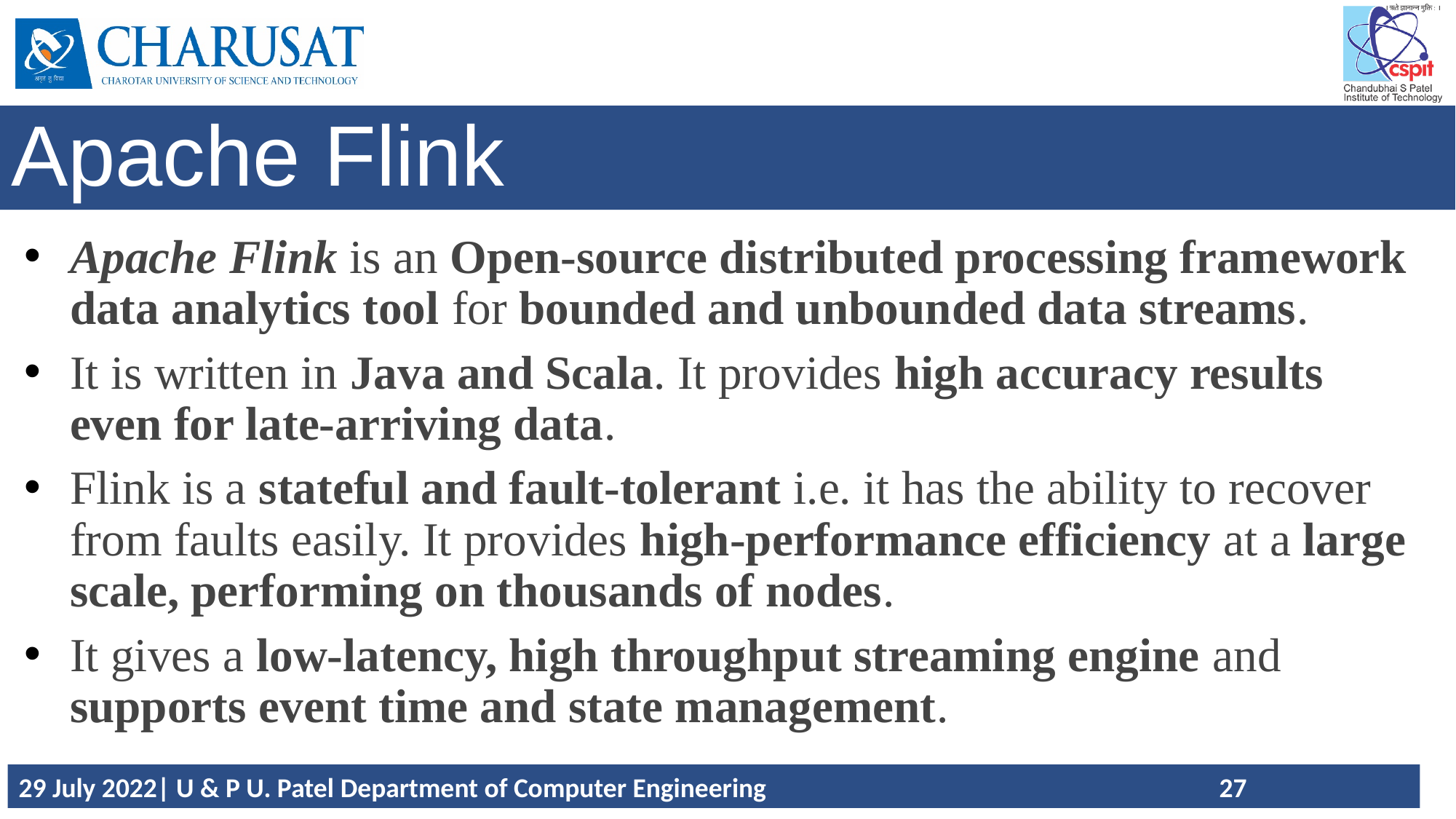

# Apache Flink
Apache Flink is an Open-source distributed processing framework data analytics tool for bounded and unbounded data streams.
It is written in Java and Scala. It provides high accuracy results even for late-arriving data.
Flink is a stateful and fault-tolerant i.e. it has the ability to recover from faults easily. It provides high-performance efficiency at a large scale, performing on thousands of nodes.
It gives a low-latency, high throughput streaming engine and supports event time and state management.